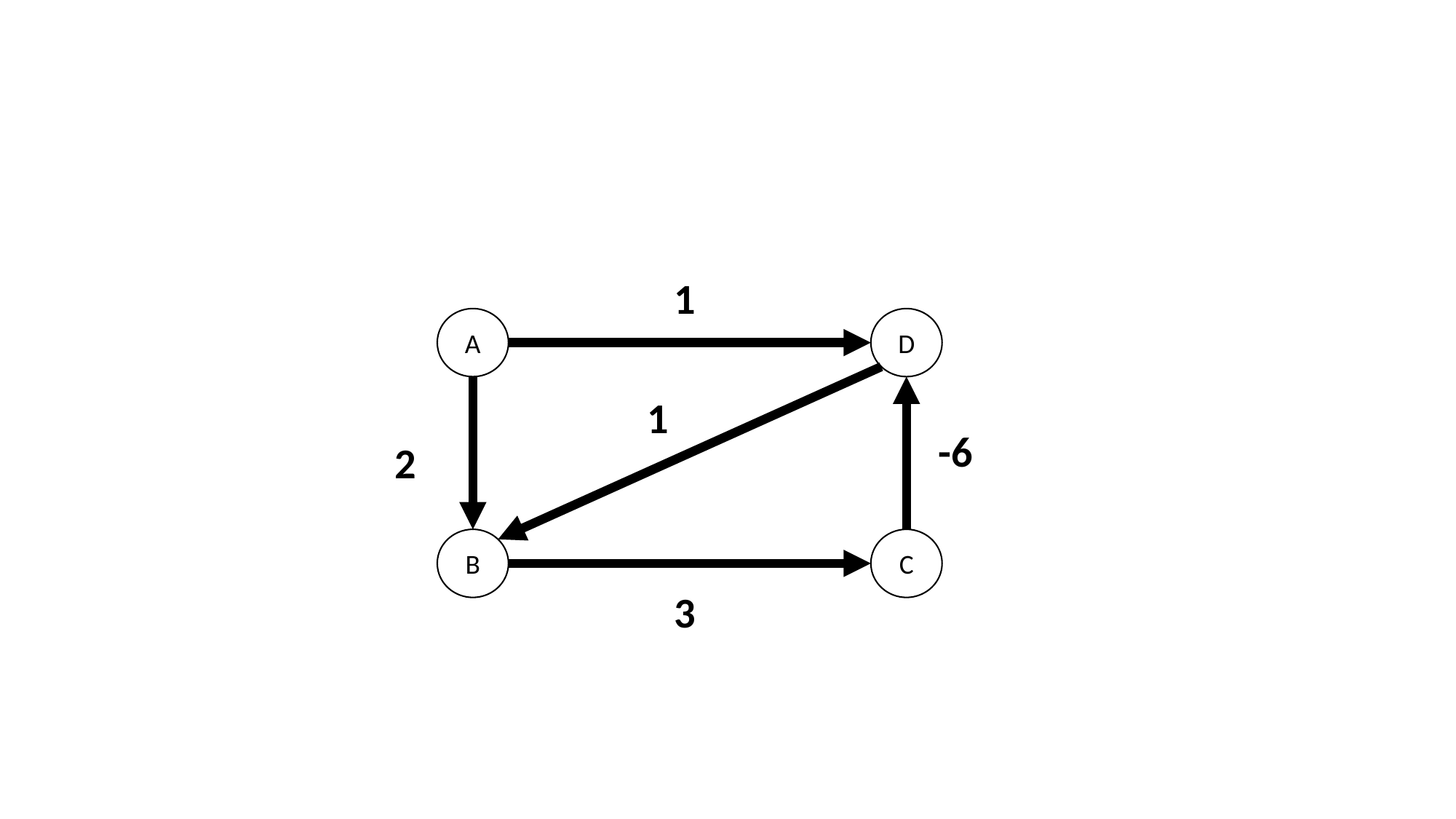

1
A
D
1
-6
2
B
C
3